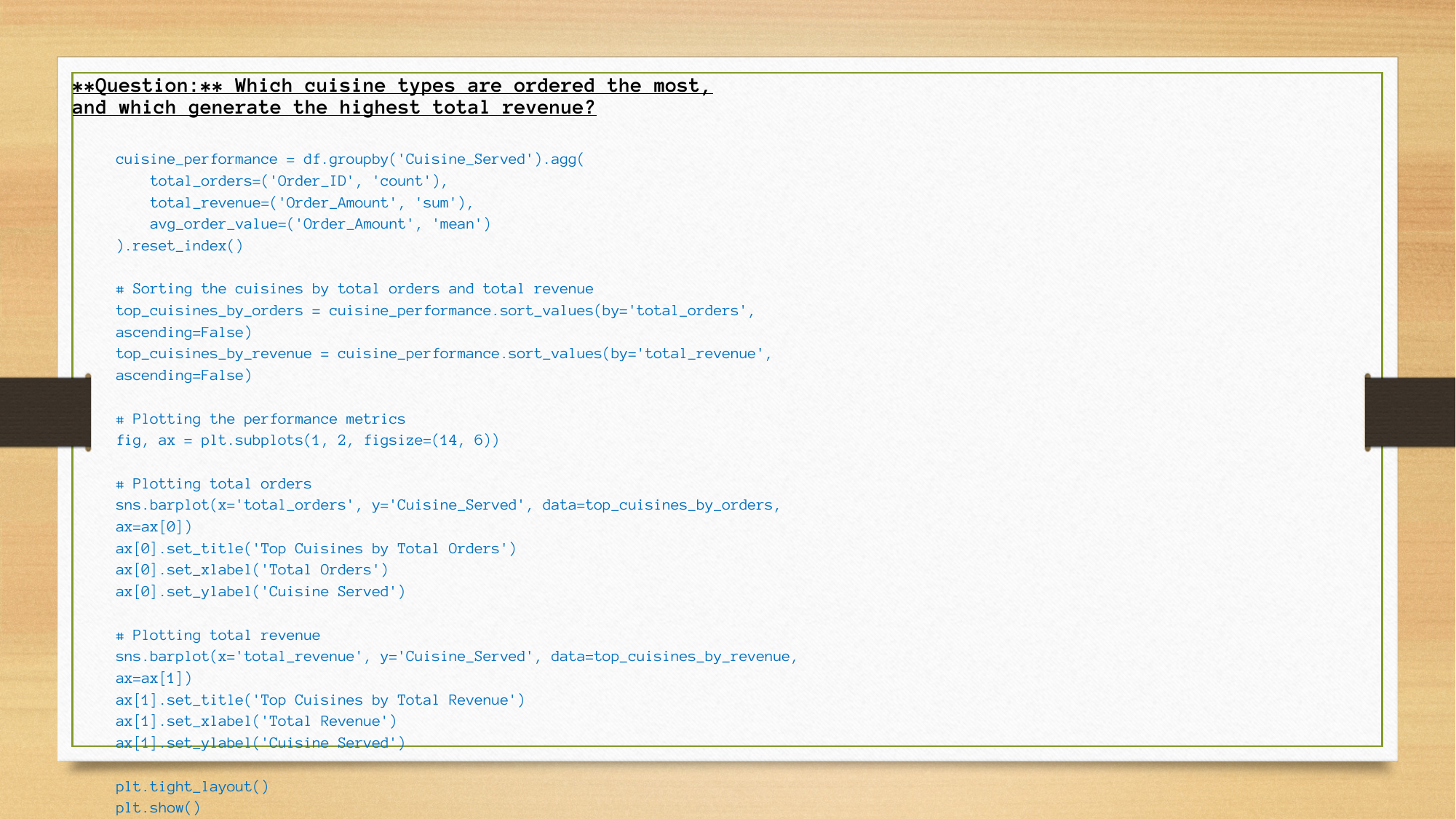

**Question:** Which cuisine types are ordered the most, and which generate the highest total revenue?
cuisine_performance = df.groupby('Cuisine_Served').agg(
    total_orders=('Order_ID', 'count'),
    total_revenue=('Order_Amount', 'sum'),
    avg_order_value=('Order_Amount', 'mean')
).reset_index()
# Sorting the cuisines by total orders and total revenue
top_cuisines_by_orders = cuisine_performance.sort_values(by='total_orders', ascending=False)
top_cuisines_by_revenue = cuisine_performance.sort_values(by='total_revenue', ascending=False)
# Plotting the performance metrics
fig, ax = plt.subplots(1, 2, figsize=(14, 6))
# Plotting total orders
sns.barplot(x='total_orders', y='Cuisine_Served', data=top_cuisines_by_orders, ax=ax[0])
ax[0].set_title('Top Cuisines by Total Orders')
ax[0].set_xlabel('Total Orders')
ax[0].set_ylabel('Cuisine Served')
# Plotting total revenue
sns.barplot(x='total_revenue', y='Cuisine_Served', data=top_cuisines_by_revenue, ax=ax[1])
ax[1].set_title('Top Cuisines by Total Revenue')
ax[1].set_xlabel('Total Revenue')
ax[1].set_ylabel('Cuisine Served')
plt.tight_layout()
plt.show()